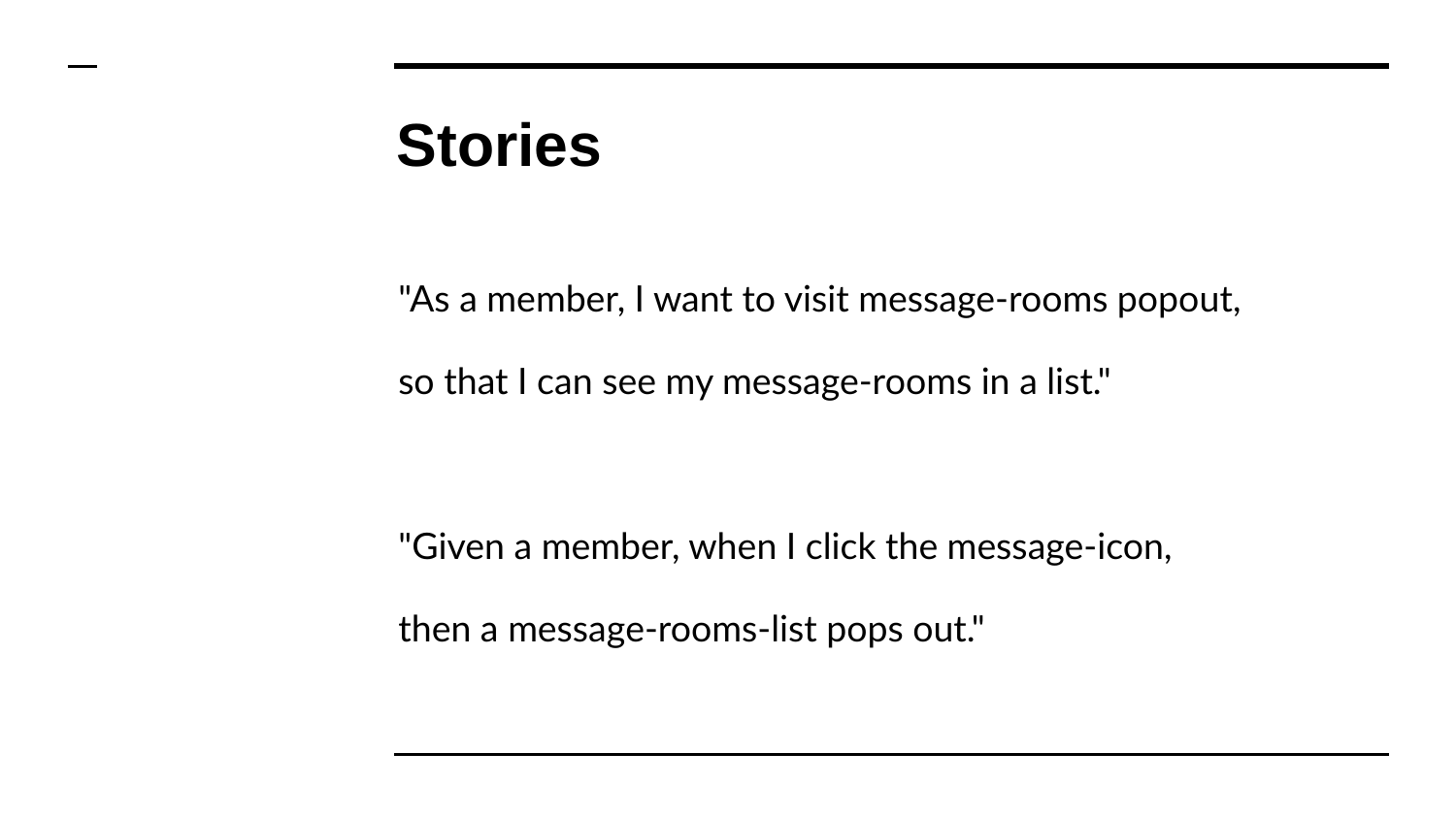

# Stories
"As a member, I want to visit message-rooms popout,
so that I can see my message-rooms in a list."

"Given a member, when I click the message-icon,
then a message-rooms-list pops out."